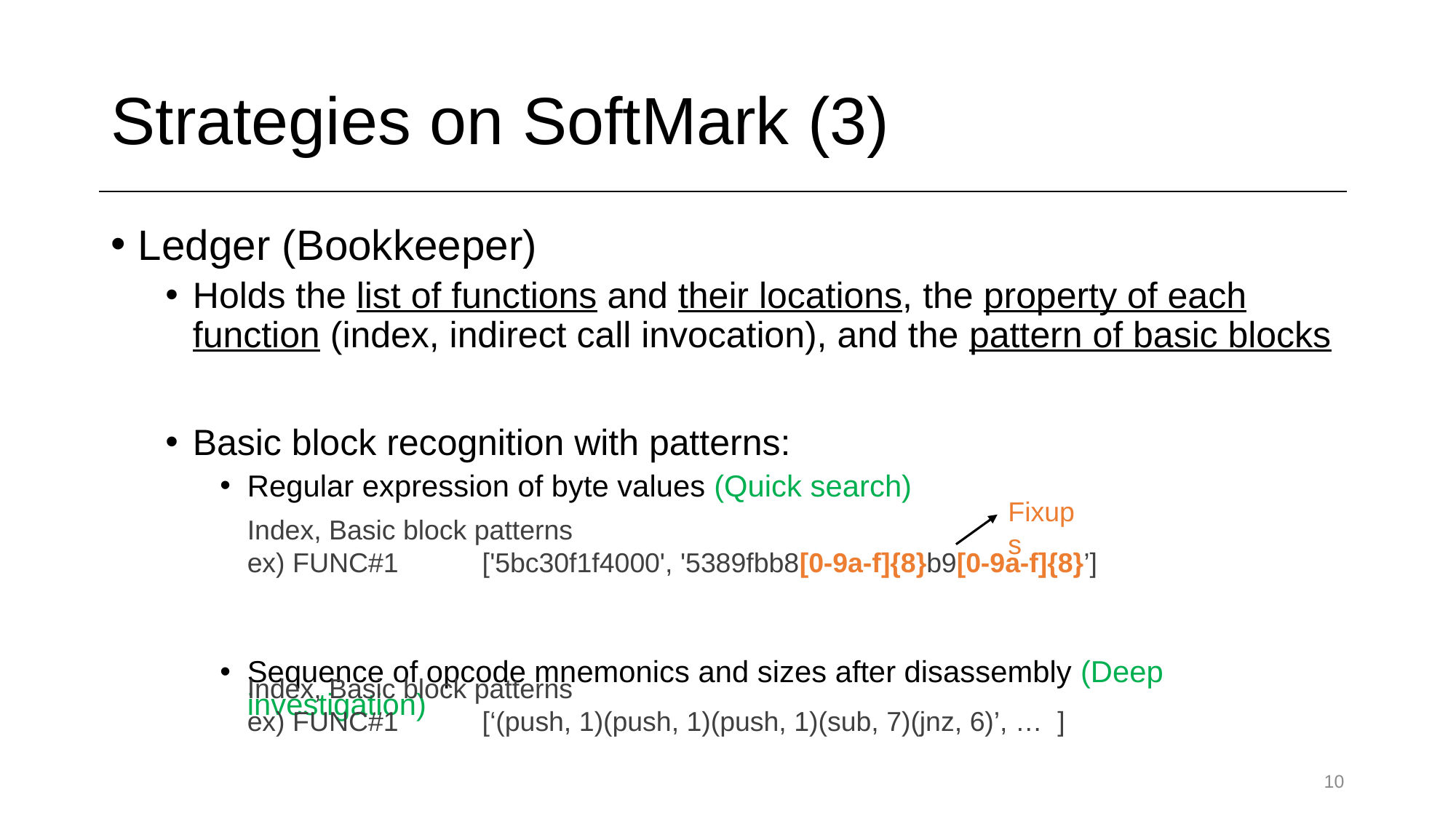

# Strategies on SoftMark (3)

Ledger (Bookkeeper)
Holds the list of functions and their locations, the property of each function (index, indirect call invocation), and the pattern of basic blocks

Basic block recognition with patterns:
Regular expression of byte values (Quick search)

Sequence of opcode mnemonics and sizes after disassembly (Deep investigation)

Fixups
Index, Basic block patterns
ex) FUNC#1           ['5bc30f1f4000', '5389fbb8[0-9a-f]{8}b9[0-9a-f]{8}’]
Index, Basic block patterns
ex) FUNC#1           [‘(push, 1)(push, 1)(push, 1)(sub, 7)(jnz, 6)’, …  ]
10